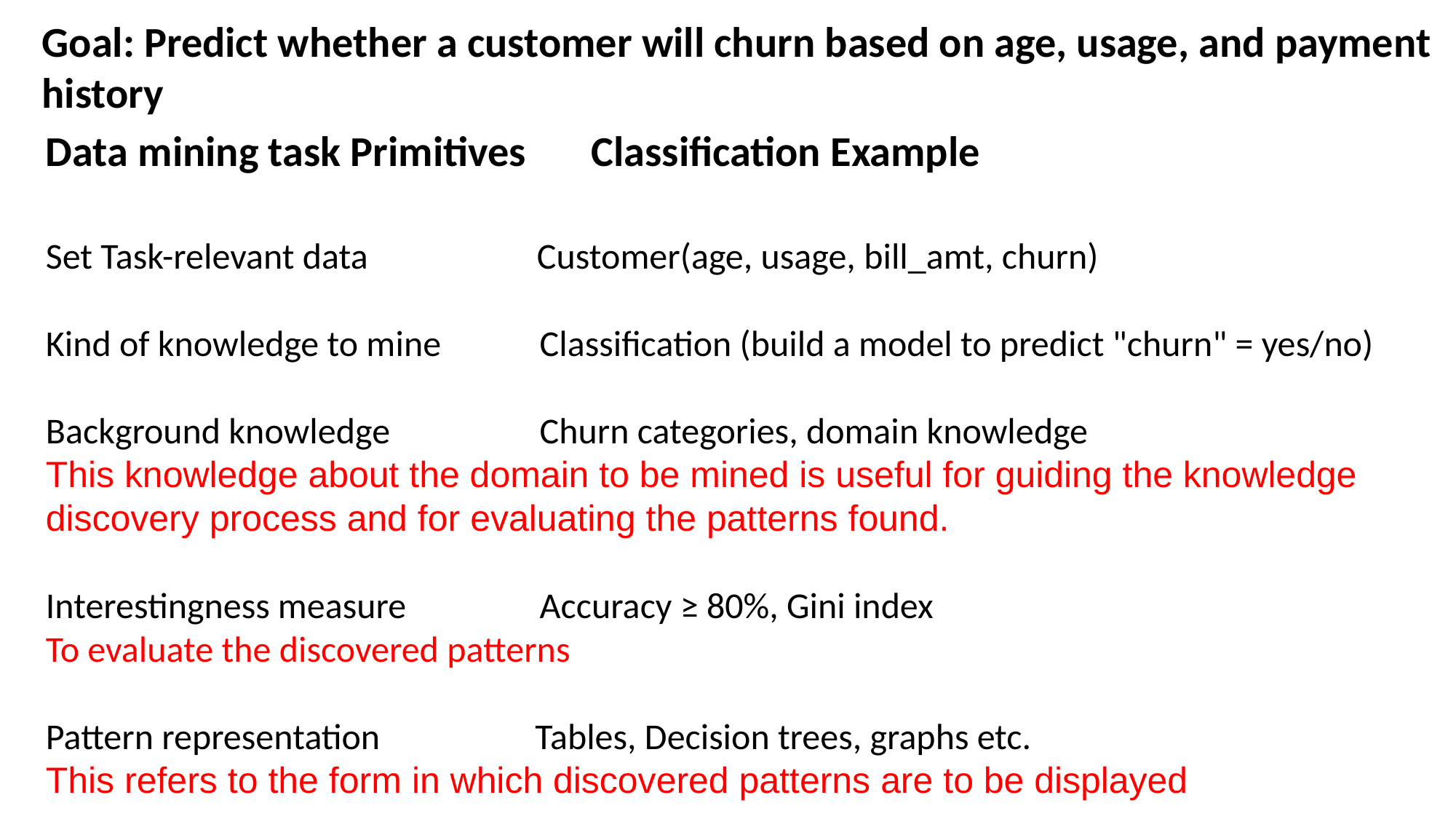

Goal: Predict whether a customer will churn based on age, usage, and payment history
Data mining task Primitives	Classification Example

Set Task-relevant data	                    Customer(age, usage, bill_amt, churn)

Kind of knowledge to mine	       Classification (build a model to predict "churn" = yes/no)

Background knowledge	       Churn categories, domain knowledge
This knowledge about the domain to be mined is useful for guiding the knowledge discovery process and for evaluating the patterns found.

Interestingness measure	       Accuracy ≥ 80%, Gini index
To evaluate the discovered patterns

Pattern representation                   Tables, Decision trees, graphs etc.
This refers to the form in which discovered patterns are to be displayed